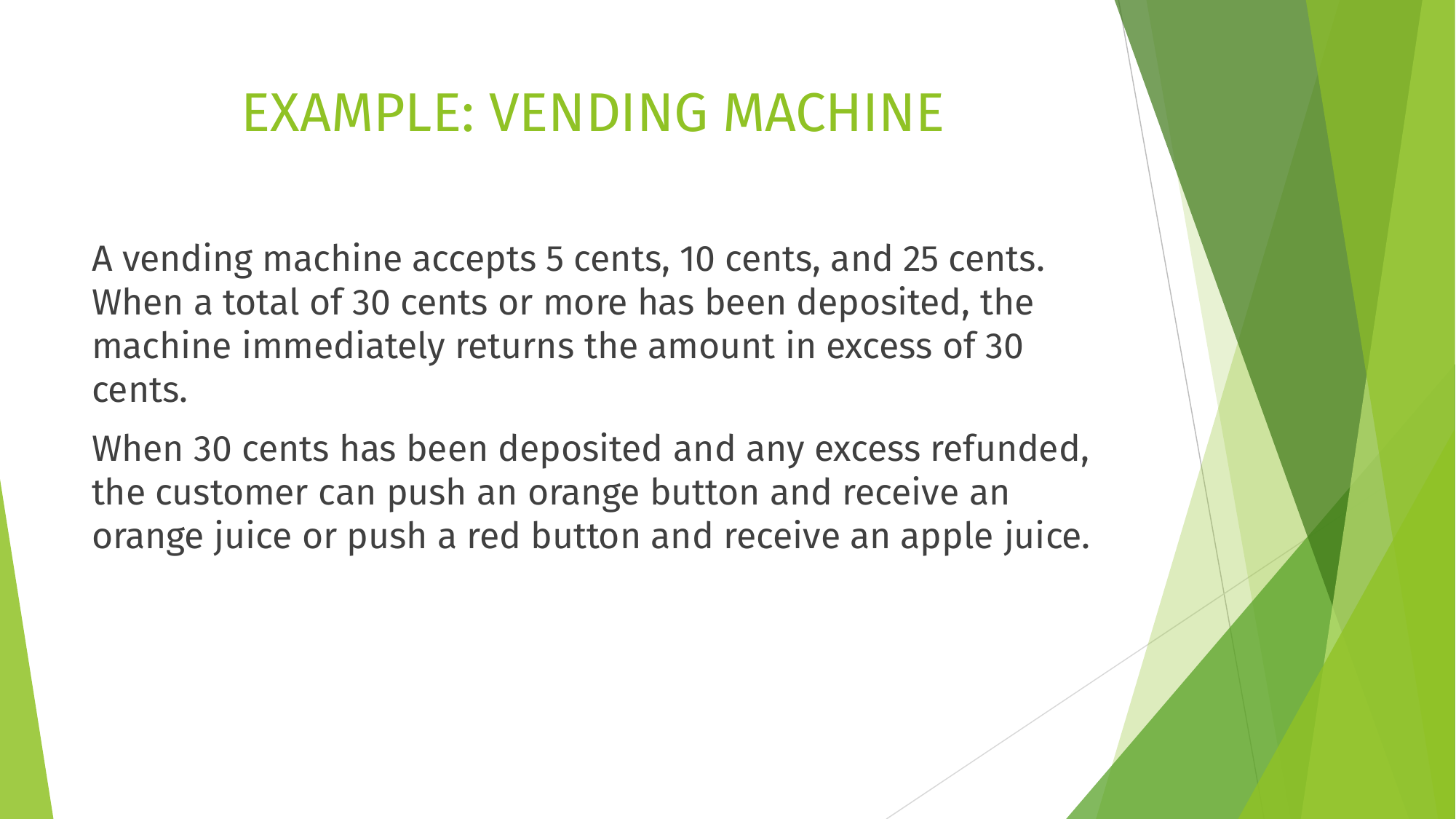

# EXAMPLE: VENDING MACHINE
A vending machine accepts 5 cents, 10 cents, and 25 cents.  When a total of 30 cents or more has been deposited, the  machine immediately returns the amount in excess of 30  cents.
When 30 cents has been deposited and any excess refunded,  the customer can push an orange button and receive an  orange juice or push a red button and receive an apple juice.